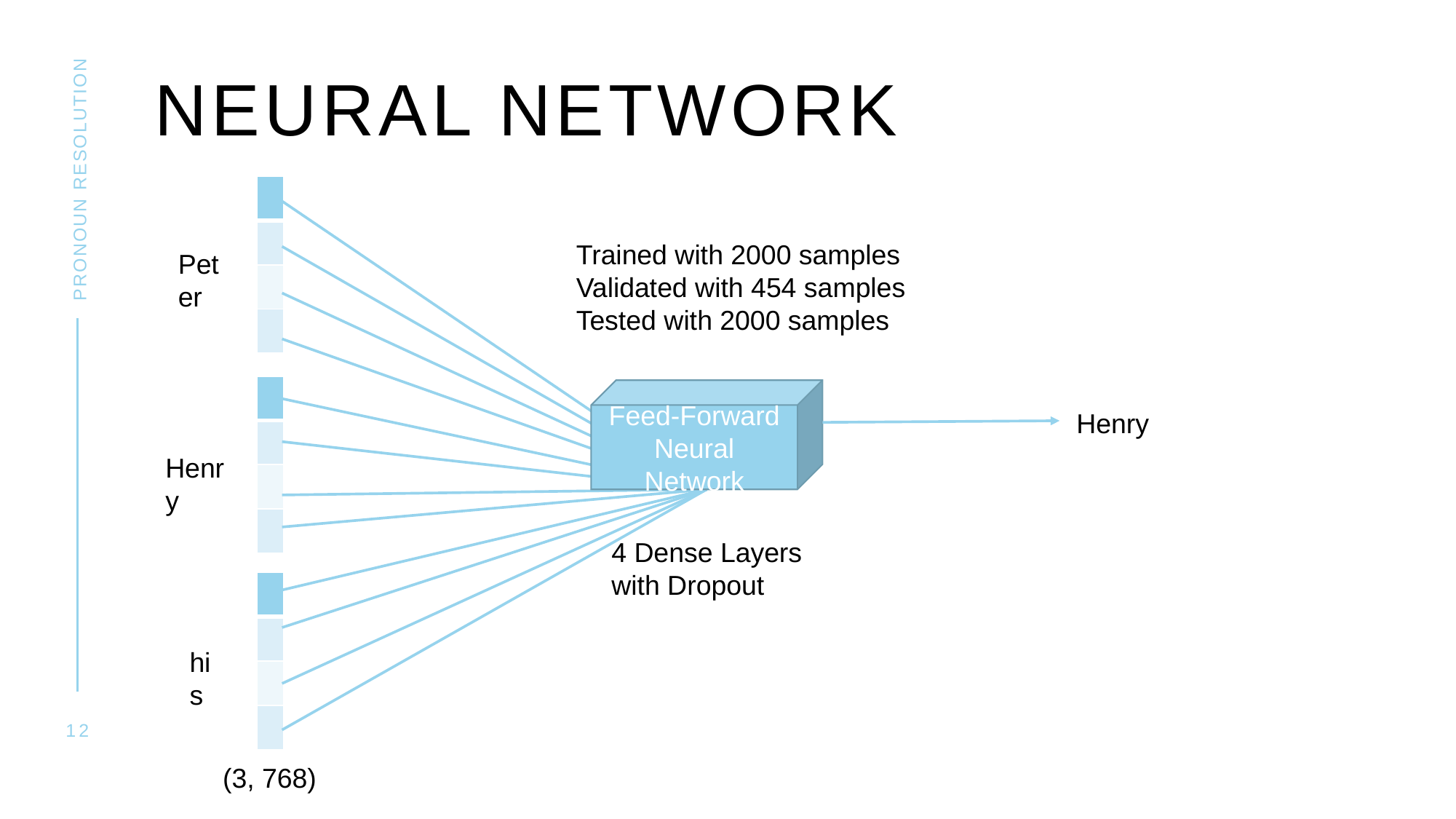

# NEURAL NETWORK
PRONOUN RESOLUTION

|  |
| --- |
|  |
|  |
|  |
Trained with 2000 samples
Validated with 454 samples
Tested with 2000 samples
Peter
|  |
| --- |
|  |
|  |
|  |
Feed-Forward Neural Network
Henry
Henry
4 Dense Layers
with Dropout
|  |
| --- |
|  |
|  |
|  |
his
12
(3, 768)